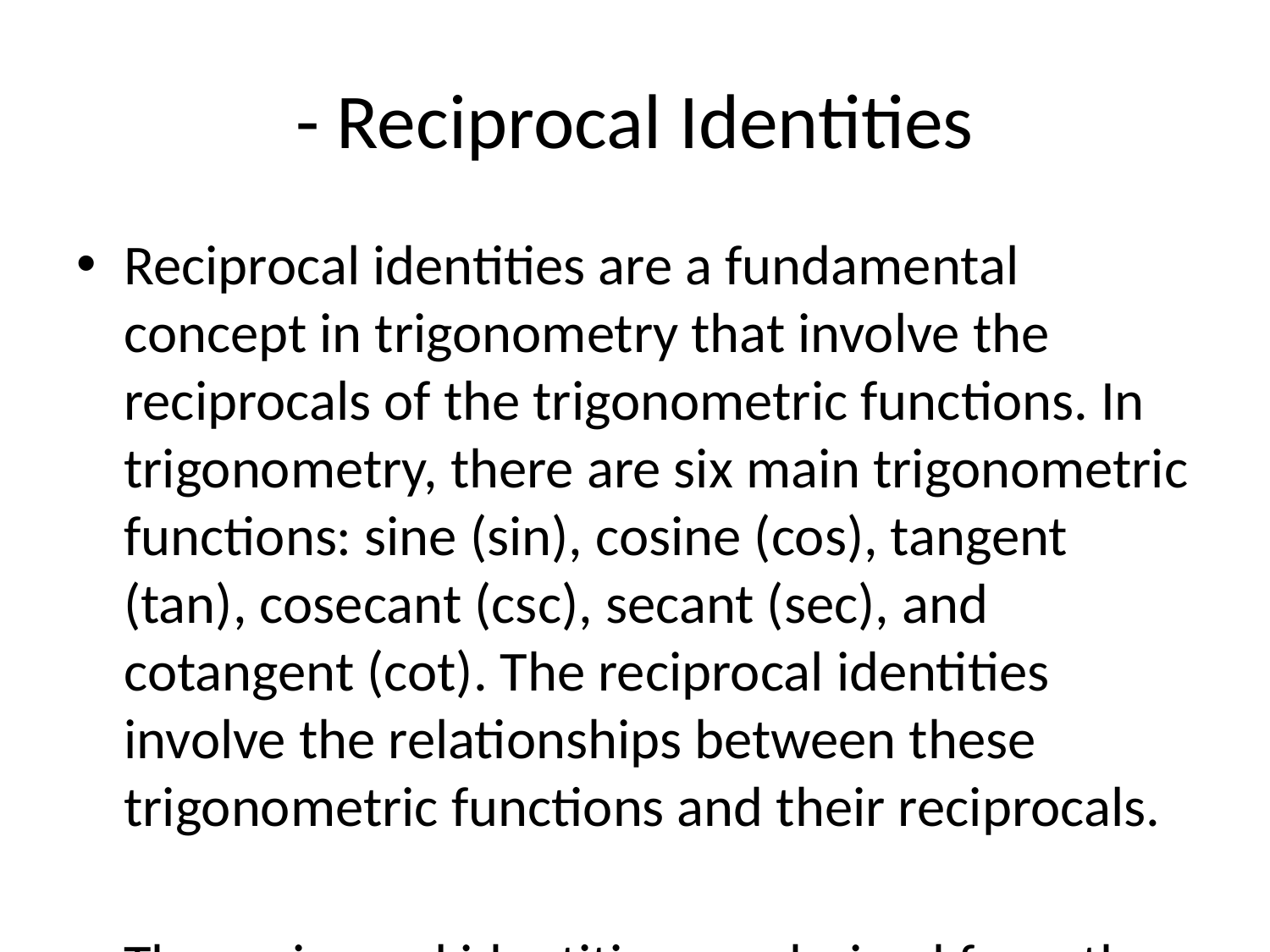

# - Reciprocal Identities
Reciprocal identities are a fundamental concept in trigonometry that involve the reciprocals of the trigonometric functions. In trigonometry, there are six main trigonometric functions: sine (sin), cosine (cos), tangent (tan), cosecant (csc), secant (sec), and cotangent (cot). The reciprocal identities involve the relationships between these trigonometric functions and their reciprocals.

The reciprocal identities are derived from the definitions of the trigonometric functions and the properties of right triangles and the unit circle. The reciprocal identities are as follows:

1. Cosecant (csc) and Sine (sin): csc(theta) = 1/sin(theta)
2. Secant (sec) and Cosine (cos): sec(theta) = 1/cos(theta)
3. Cotangent (cot) and Tangent (tan): cot(theta) = 1/tan(theta)

These identities show the relationships between the trigonometric functions and their reciprocals. For example, if the sine of an angle is equal to a certain value, then the cosecant of that angle is the reciprocal of that value.

Reciprocal identities are useful in simplifying trigonometric expressions and equations, as well as in solving trigonometric equations. They can also be used in proving various trigonometric identities and properties.

Understanding reciprocal identities is important in trigonometry because they provide alternative ways to express the trigonometric functions and can be used to simplify complex expressions involving trigonometric functions. They are also essential in the study of trigonometric equations, graphs, and applications in fields such as physics, engineering, and mathematics.